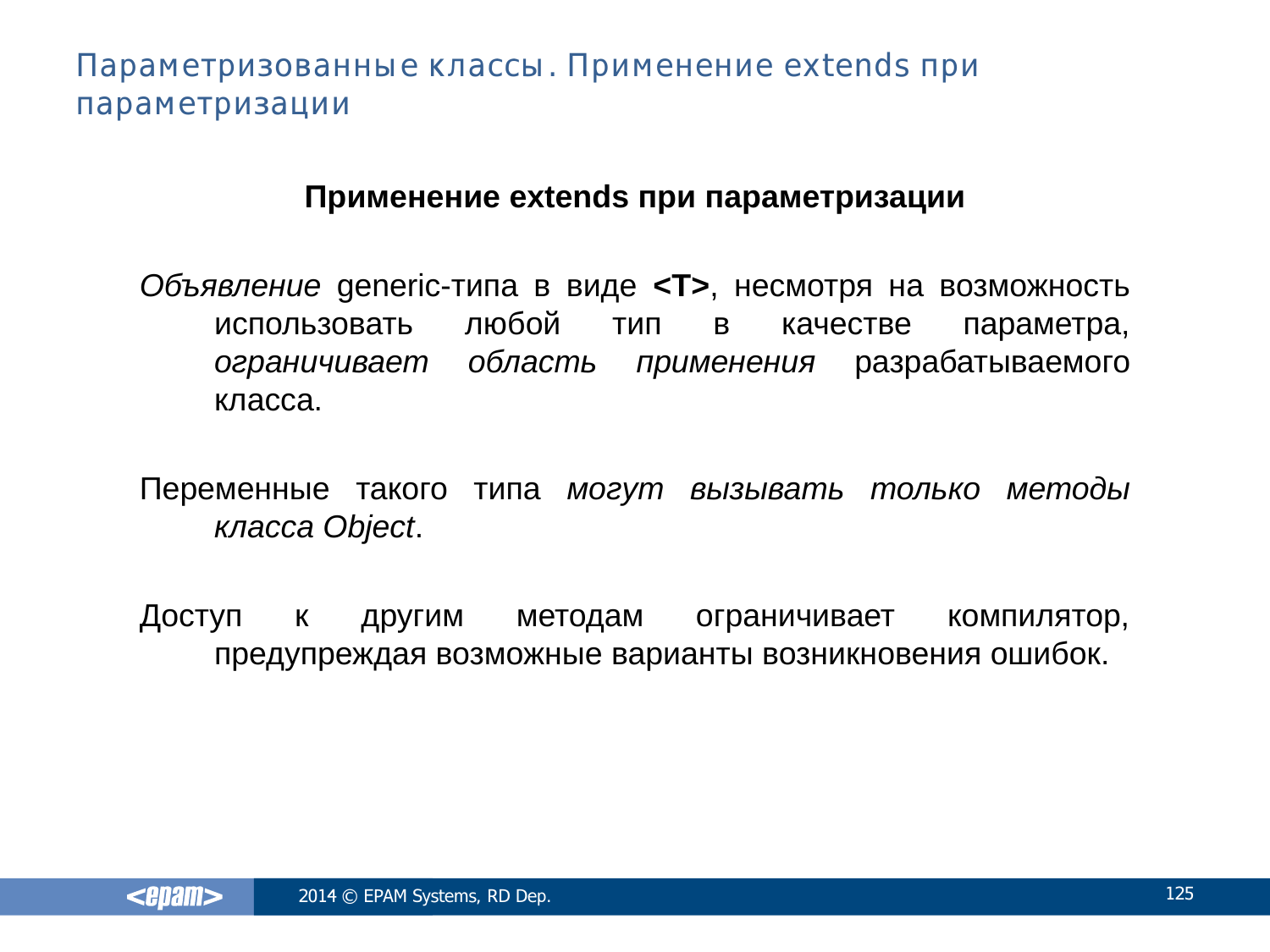

# Параметризованные классы. Применение extends при параметризации
Применение extends при параметризации

Объявление generic-типа в виде <T>, несмотря на возможность использовать любой тип в качестве параметра, ограничивает область применения разрабатываемого класса.

Переменные такого типа могут вызывать только методы класса Object.

Доступ к другим методам ограничивает компилятор, предупреждая возможные варианты возникновения ошибок.

125
2014 © EPAM Systems, RD Dep.